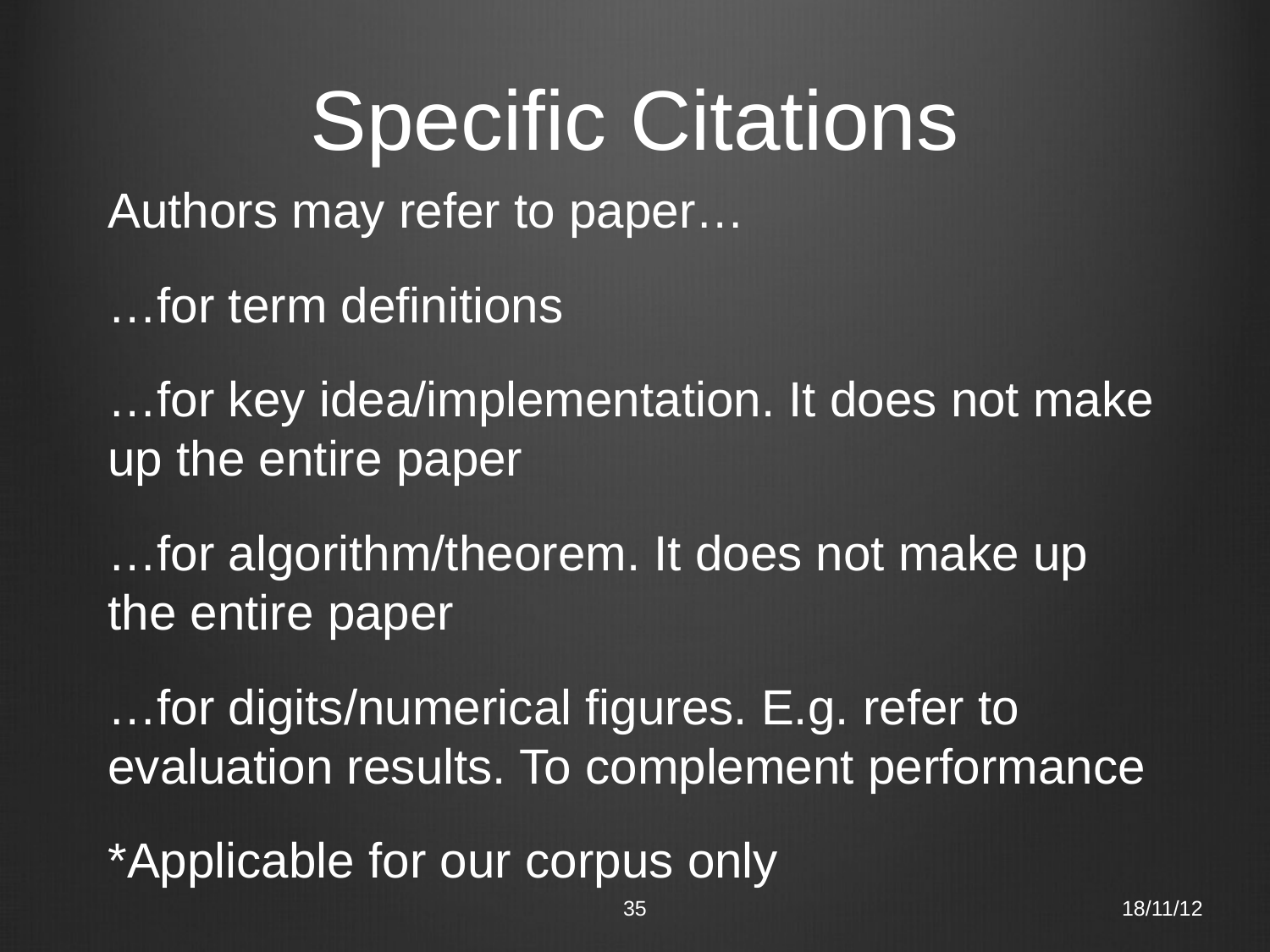

# Specific Citations
Authors may refer to paper…
…for term definitions
…for key idea/implementation. It does not make up the entire paper
…for algorithm/theorem. It does not make up the entire paper
…for digits/numerical figures. E.g. refer to evaluation results. To complement performance
*Applicable for our corpus only
35
18/11/12